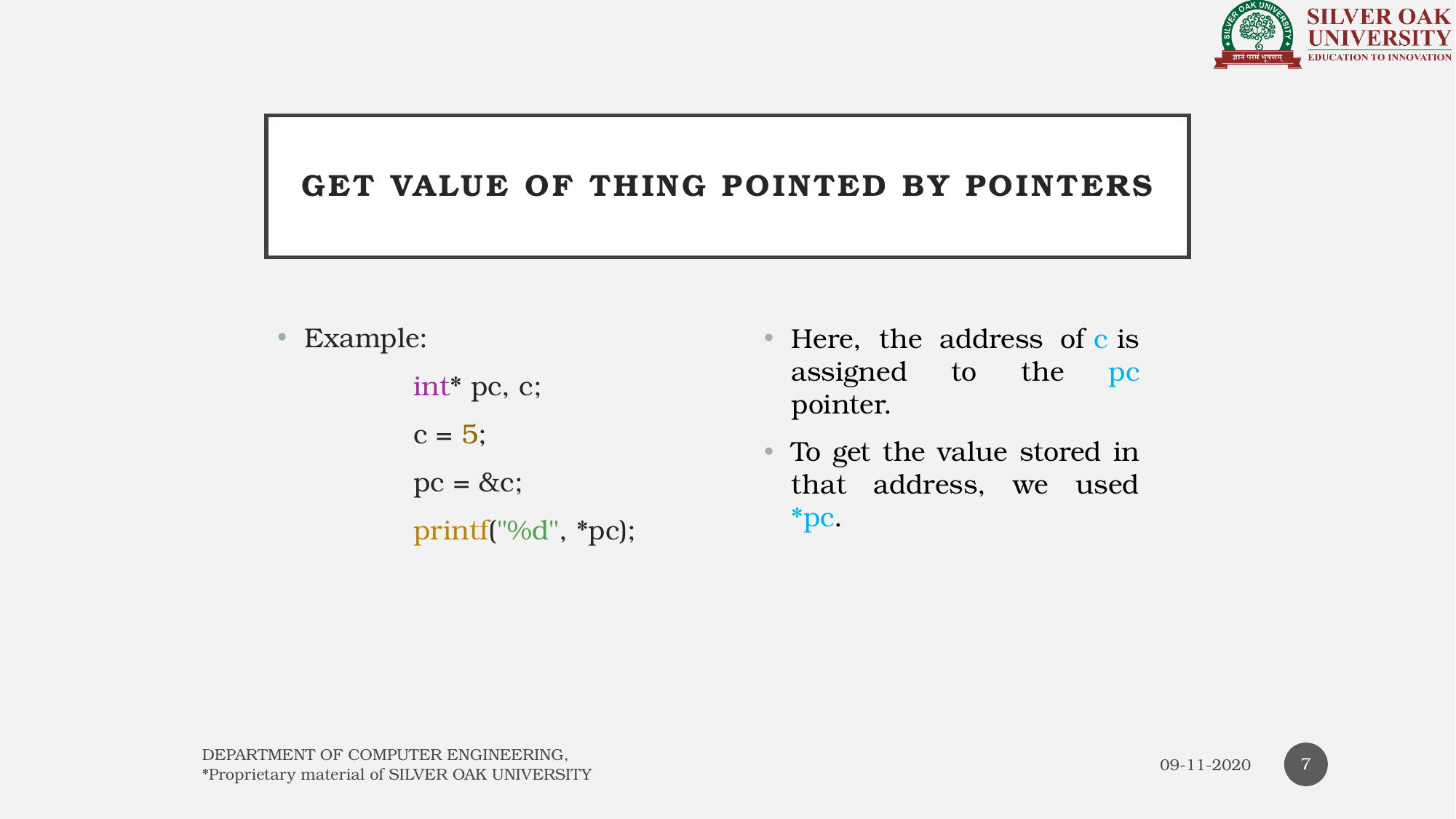

# Get Value of Thing Pointed by Pointers
Example:
		int* pc, c;
		c = 5;
		pc = &c;
		printf("%d", *pc);
Here, the address of c is assigned to the pc pointer.
To get the value stored in that address, we used *pc.
7
DEPARTMENT OF COMPUTER ENGINEERING,
*Proprietary material of SILVER OAK UNIVERSITY
09-11-2020